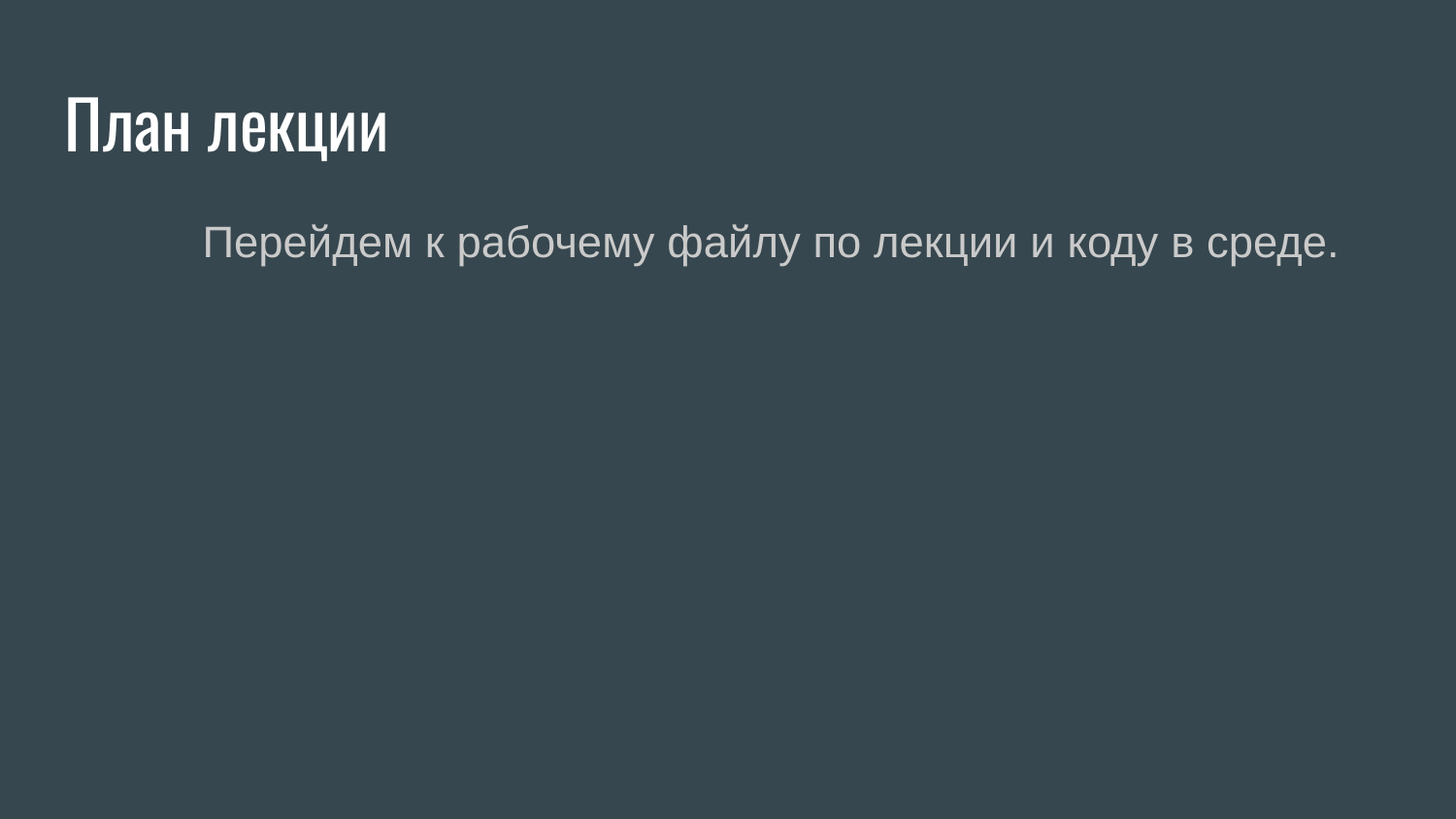

# План лекции
	Перейдем к рабочему файлу по лекции и коду в среде.